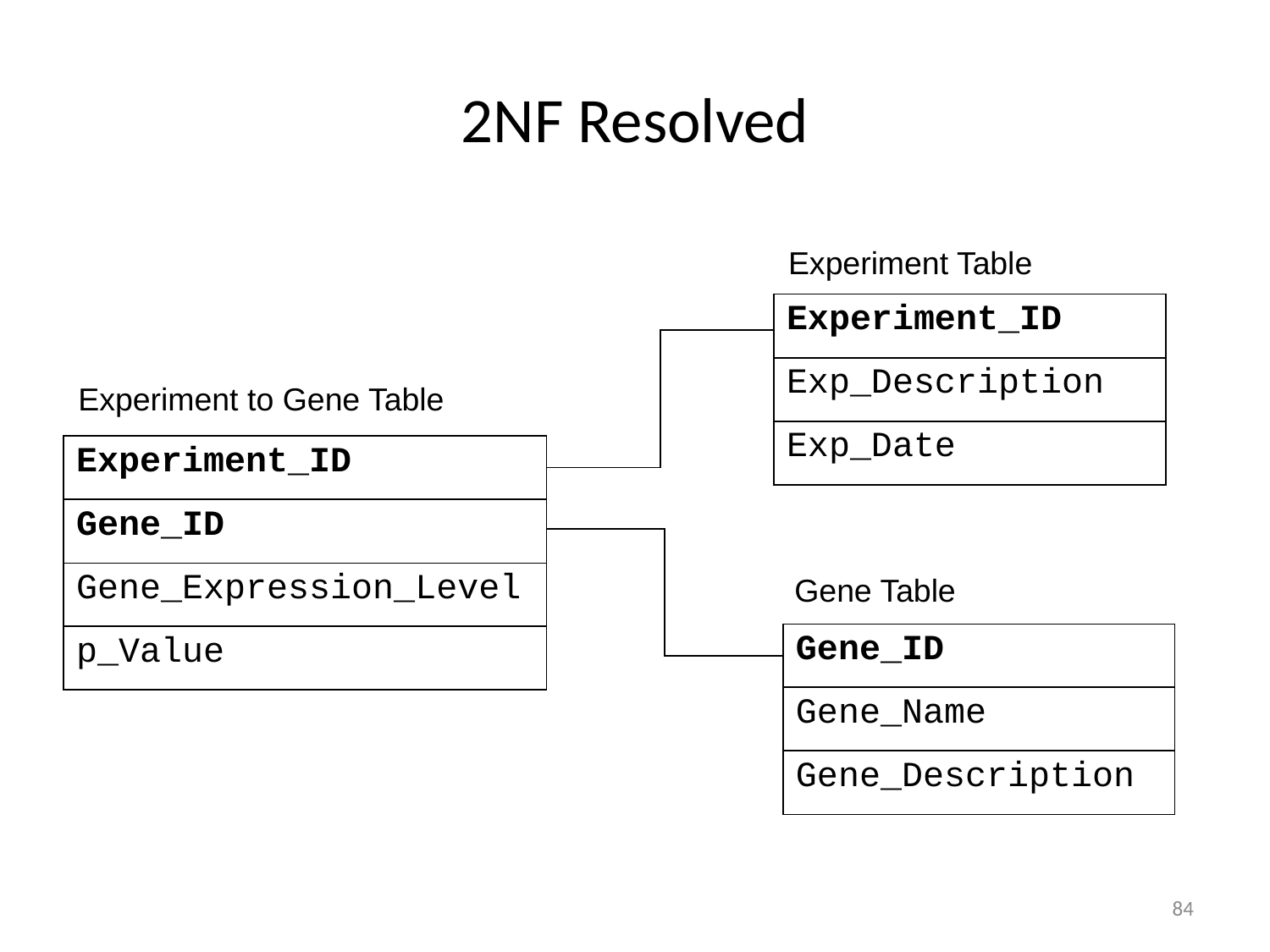

# 2NF Resolved
Experiment Table
| Experiment\_ID |
| --- |
| Exp\_Description |
| Exp\_Date |
Experiment to Gene Table
| Experiment\_ID |
| --- |
| Gene\_ID |
| Gene\_Expression\_Level |
| p\_Value |
Gene Table
| Gene\_ID |
| --- |
| Gene\_Name |
| Gene\_Description |
84